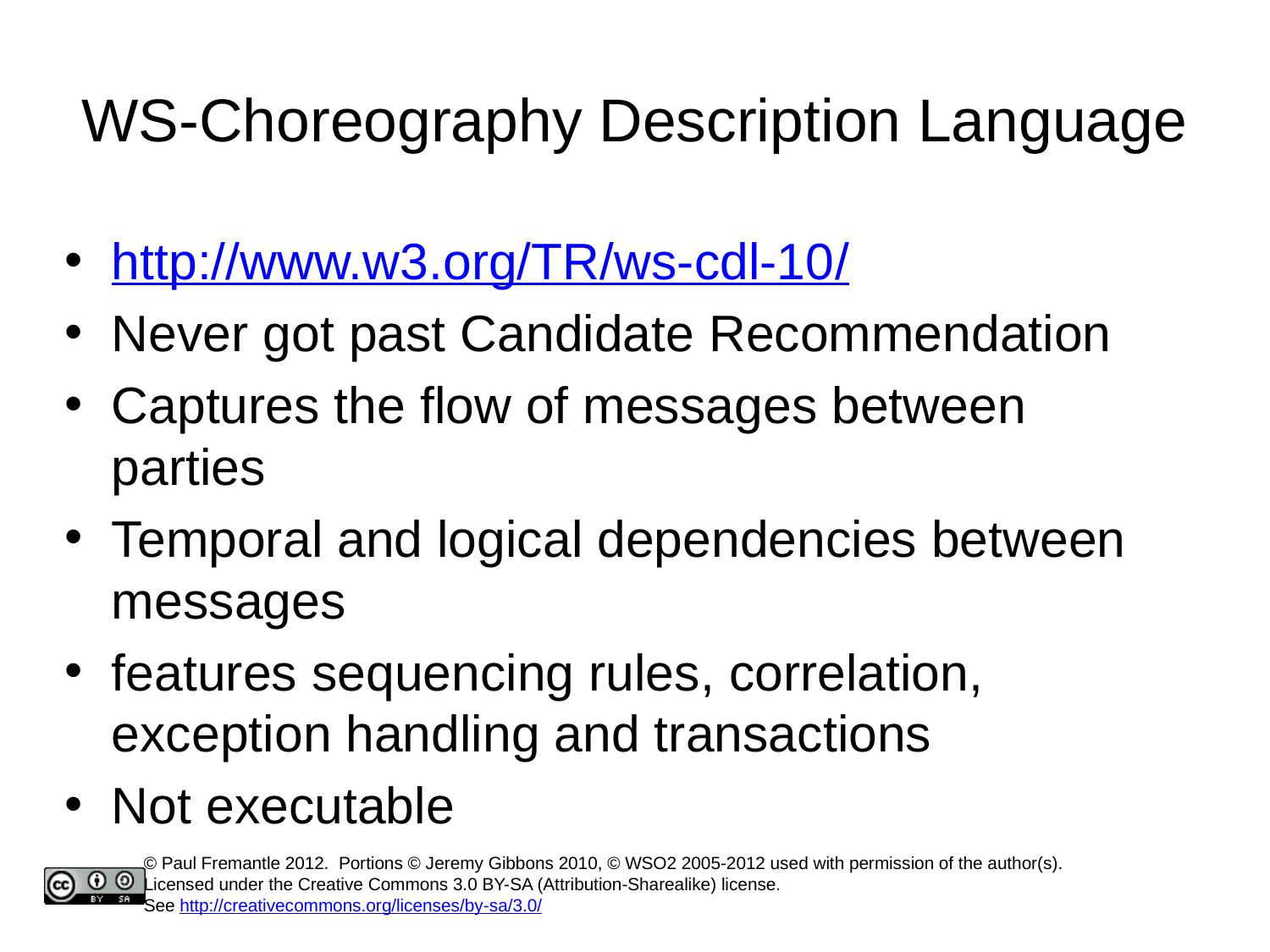

# WS-Choreography Description Language
http://www.w3.org/TR/ws-cdl-10/
Never got past Candidate Recommendation
Captures the flow of messages between parties
Temporal and logical dependencies between messages
features sequencing rules, correlation, exception handling and transactions
Not executable